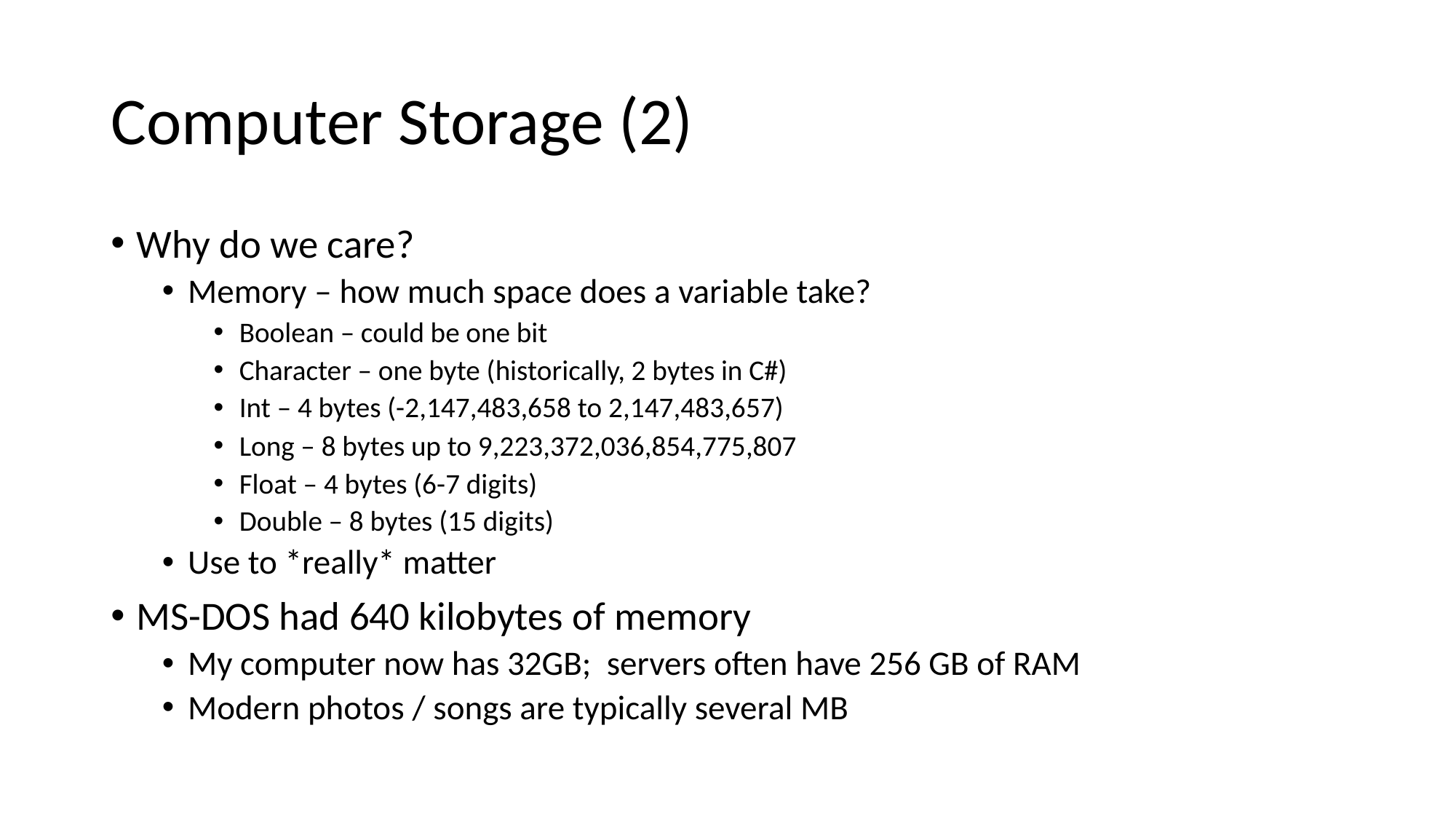

# Computer Storage (2)
Why do we care?
Memory – how much space does a variable take?
Boolean – could be one bit
Character – one byte (historically, 2 bytes in C#)
Int – 4 bytes (-2,147,483,658 to 2,147,483,657)
Long – 8 bytes up to 9,223,372,036,854,775,807
Float – 4 bytes (6-7 digits)
Double – 8 bytes (15 digits)
Use to *really* matter
MS-DOS had 640 kilobytes of memory
My computer now has 32GB;  servers often have 256 GB of RAM
Modern photos / songs are typically several MB